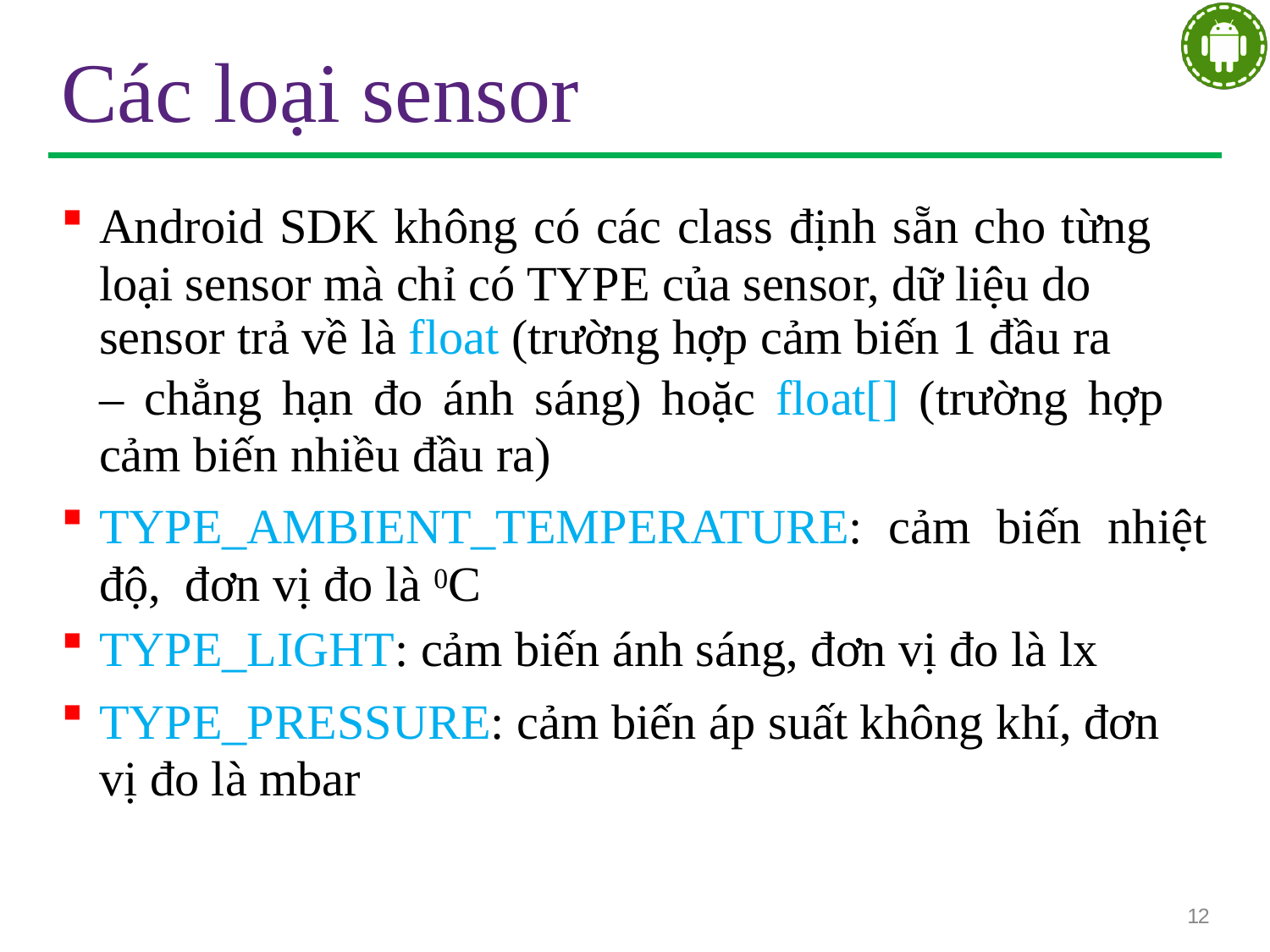

# Các loại sensor
Android SDK không có các class định sẵn cho từng  loại sensor mà chỉ có TYPE của sensor, dữ liệu do
sensor trả về là float (trường hợp cảm biến 1 đầu ra
– chẳng hạn đo ánh sáng) hoặc float[] (trường hợp  cảm biến nhiều đầu ra)
TYPE_AMBIENT_TEMPERATURE: cảm biến nhiệt độ,  đơn vị đo là 0C
TYPE_LIGHT: cảm biến ánh sáng, đơn vị đo là lx
TYPE_PRESSURE: cảm biến áp suất không khí, đơn  vị đo là mbar
12